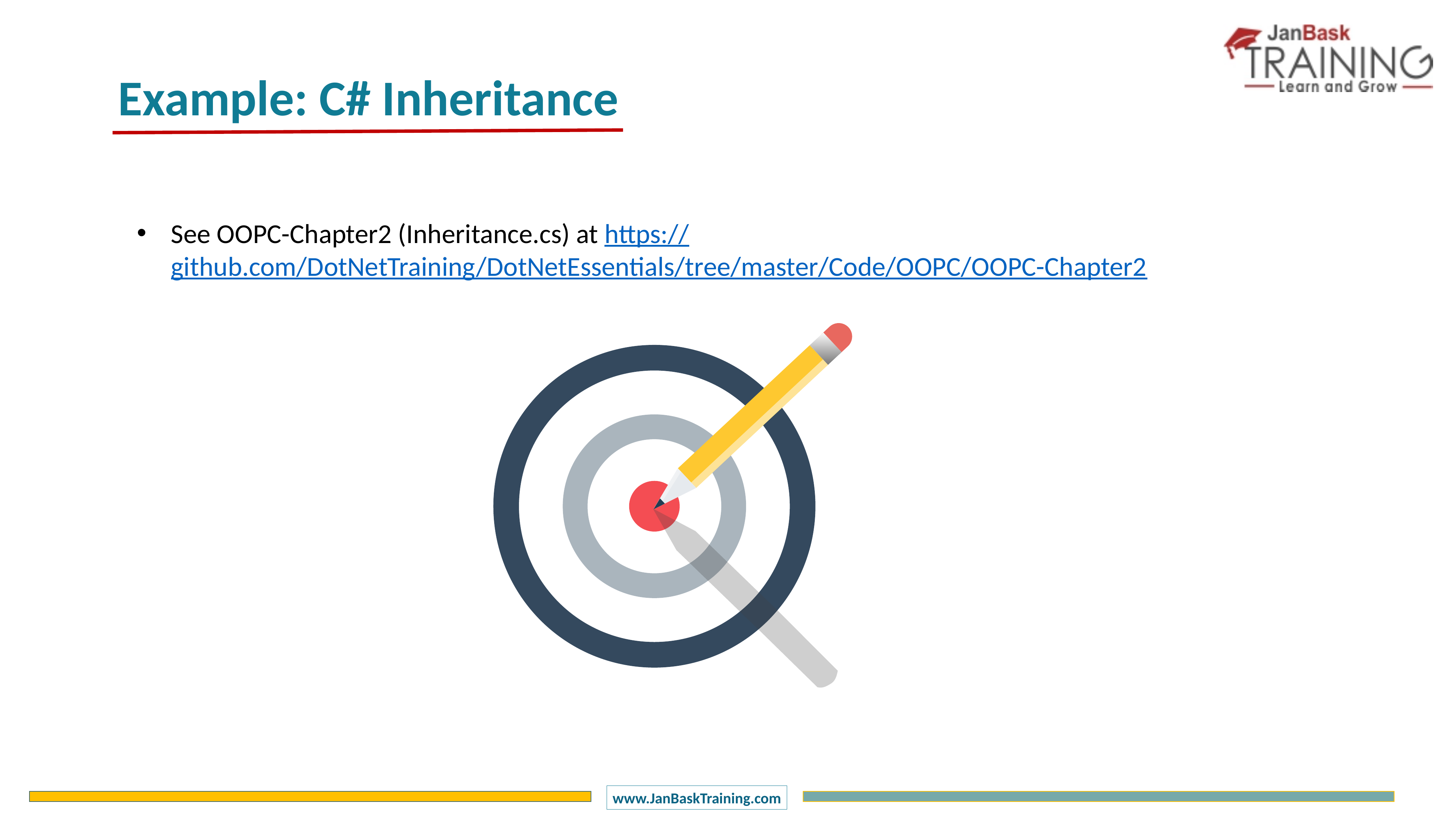

Example: C# Inheritance
See OOPC-Chapter2 (Inheritance.cs) at https://github.com/DotNetTraining/DotNetEssentials/tree/master/Code/OOPC/OOPC-Chapter2